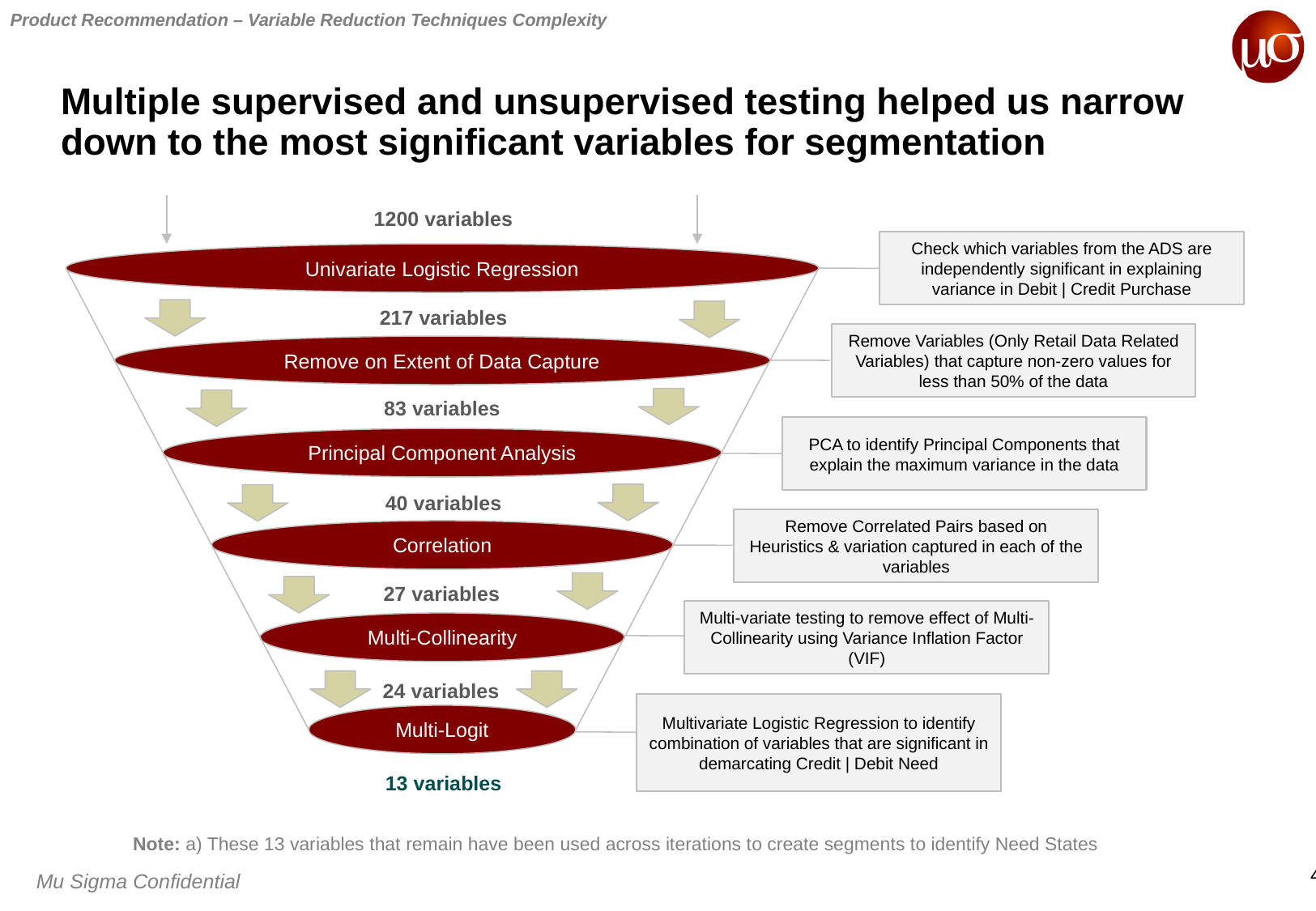

Product Recommendation – Variable Reduction Techniques Complexity
# Multiple supervised and unsupervised testing helped us narrow down to the most significant variables for segmentation
1200 variables
Univariate Logistic Regression
217 variables

Remove on Extent of Data Capture
83 variables

Principal Component Analysis
40 variables

Correlation
27 variables

Multi-Collinearity
24 variables

Multi-Logit
13 variables
Check which variables from the ADS are independently significant in explaining variance in Debit | Credit Purchase
Remove Variables (Only Retail Data Related Variables) that capture non-zero values for less than 50% of the data
PCA to identify Principal Components that explain the maximum variance in the data
Remove Correlated Pairs based on Heuristics & variation captured in each of the variables
Multi-variate testing to remove effect of Multi-Collinearity using Variance Inflation Factor (VIF)
Multivariate Logistic Regression to identify combination of variables that are significant in demarcating Credit | Debit Need
Note: a) These 13 variables that remain have been used across iterations to create segments to identify Need States